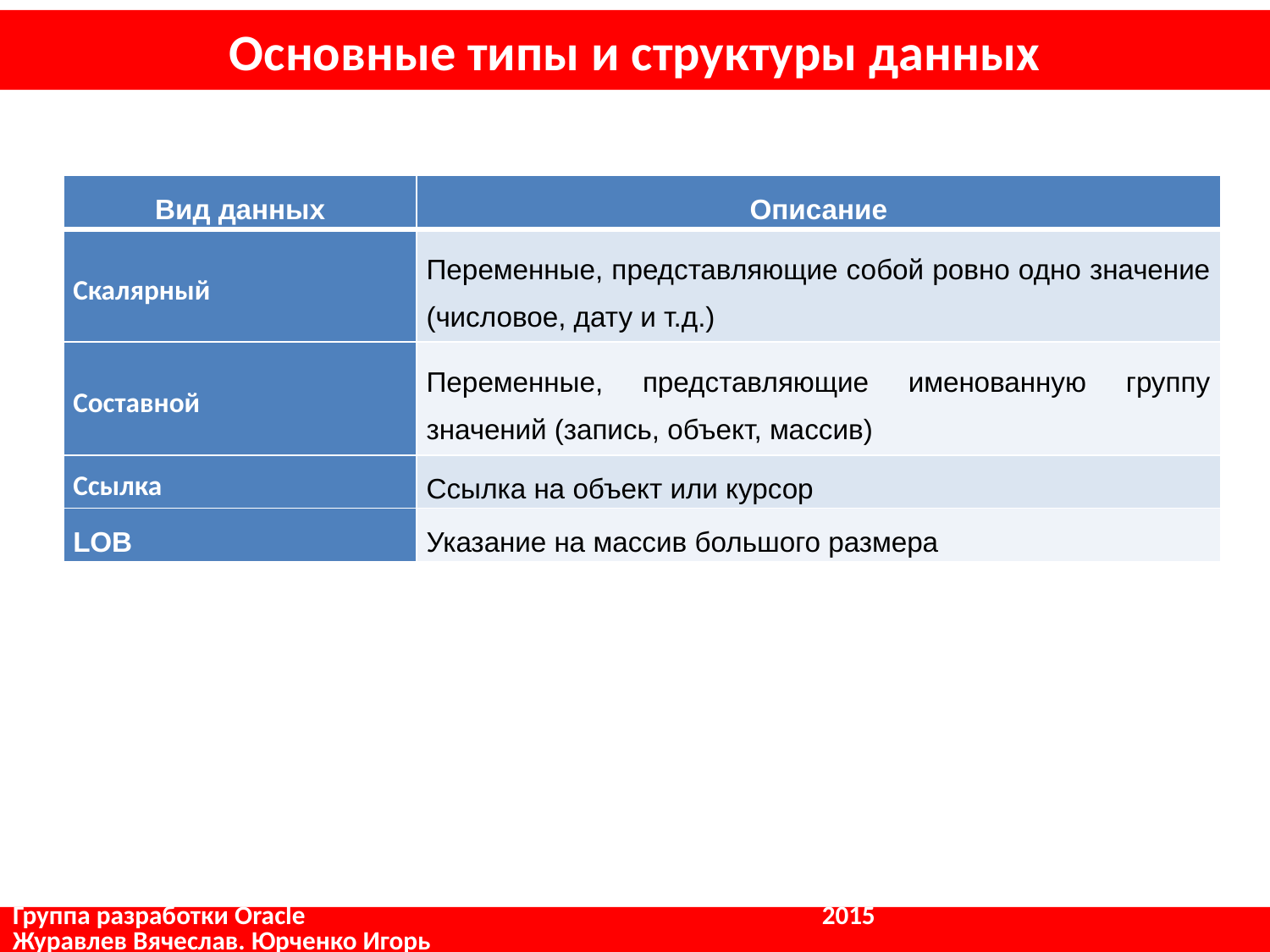

# Основные типы и структуры данных

| Вид данных | Описание |
| --- | --- |
| Скалярный | Переменные, представляющие собой ровно одно значение (числовое, дату и т.д.) |
| Составной | Переменные, представляющие именованную группу значений (запись, объект, массив) |
| Ссылка | Ссылка на объект или курсор |
| LOB | Указание на массив большого размера |
Группа разработки Oracle				        2015			          Журавлев Вячеслав. Юрченко Игорь